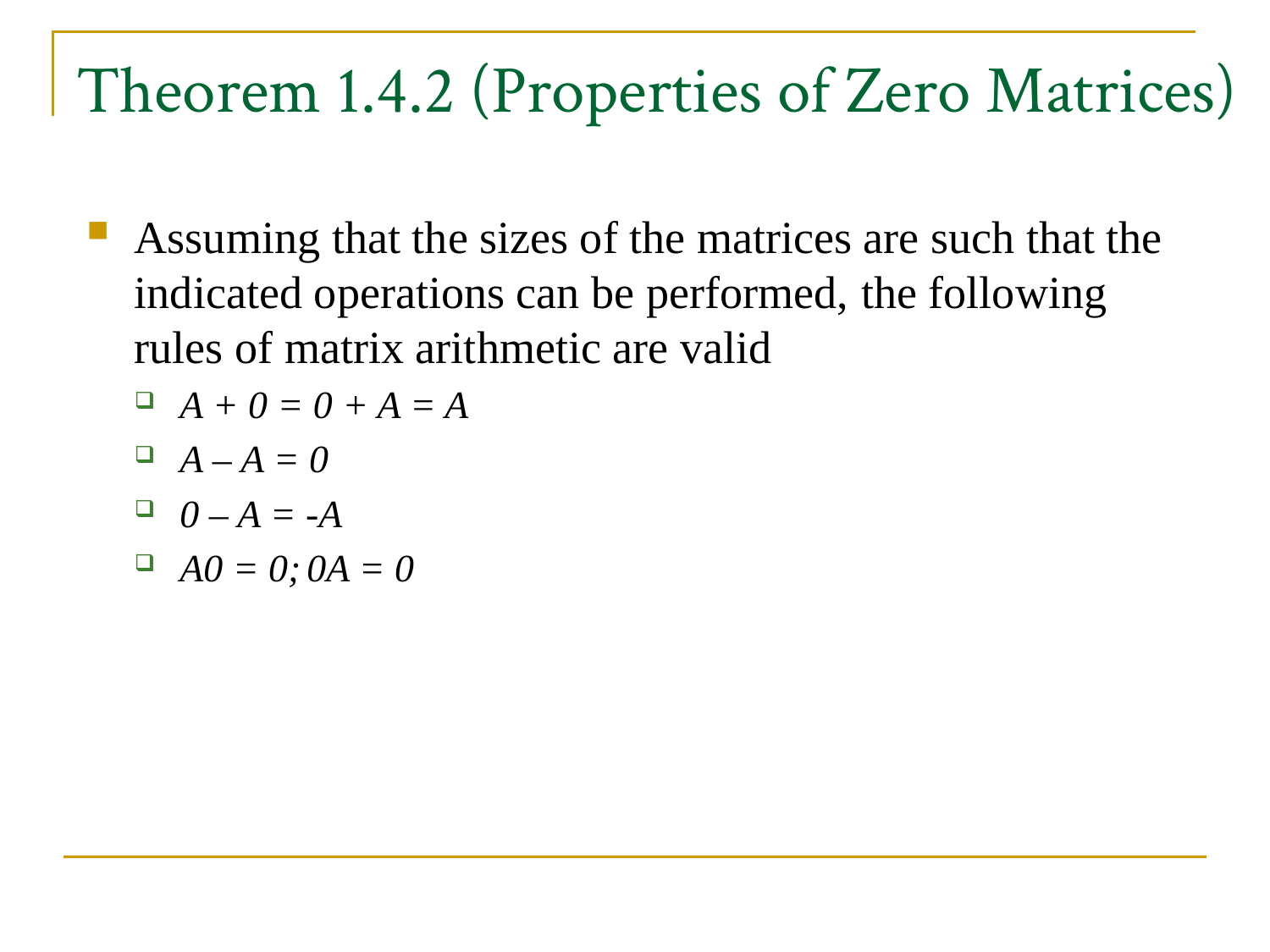

# Theorem 1.4.2 (Properties of Zero Matrices)
Assuming that the sizes of the matrices are such that the indicated operations can be performed, the following rules of matrix arithmetic are valid
A + 0 = 0 + A = A
A – A = 0
0 – A = -A
A0 = 0;	0A = 0